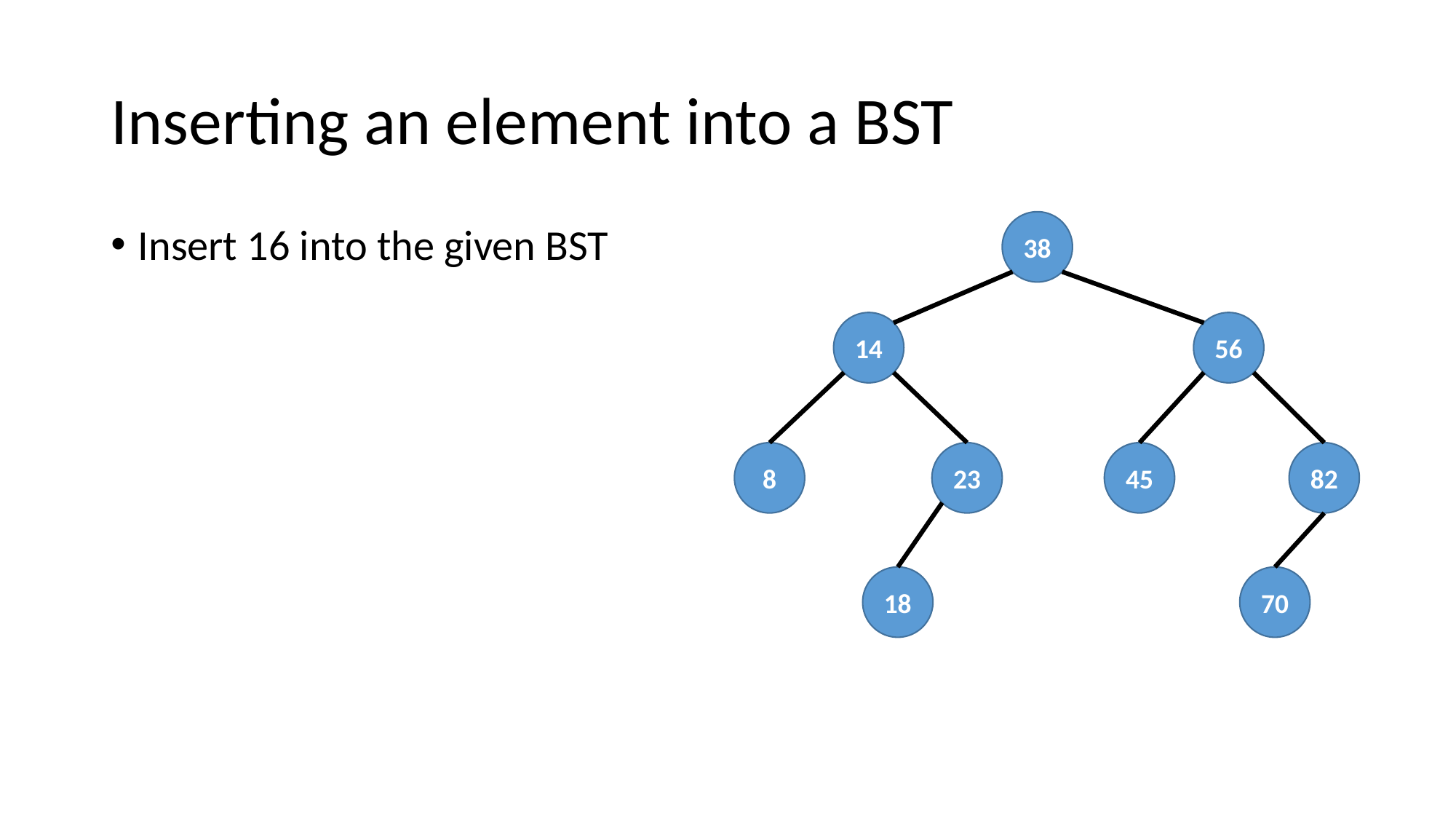

# Inserting an element into a BST
38
Insert 16 into the given BST
14
56
8
23
45
82
18
70